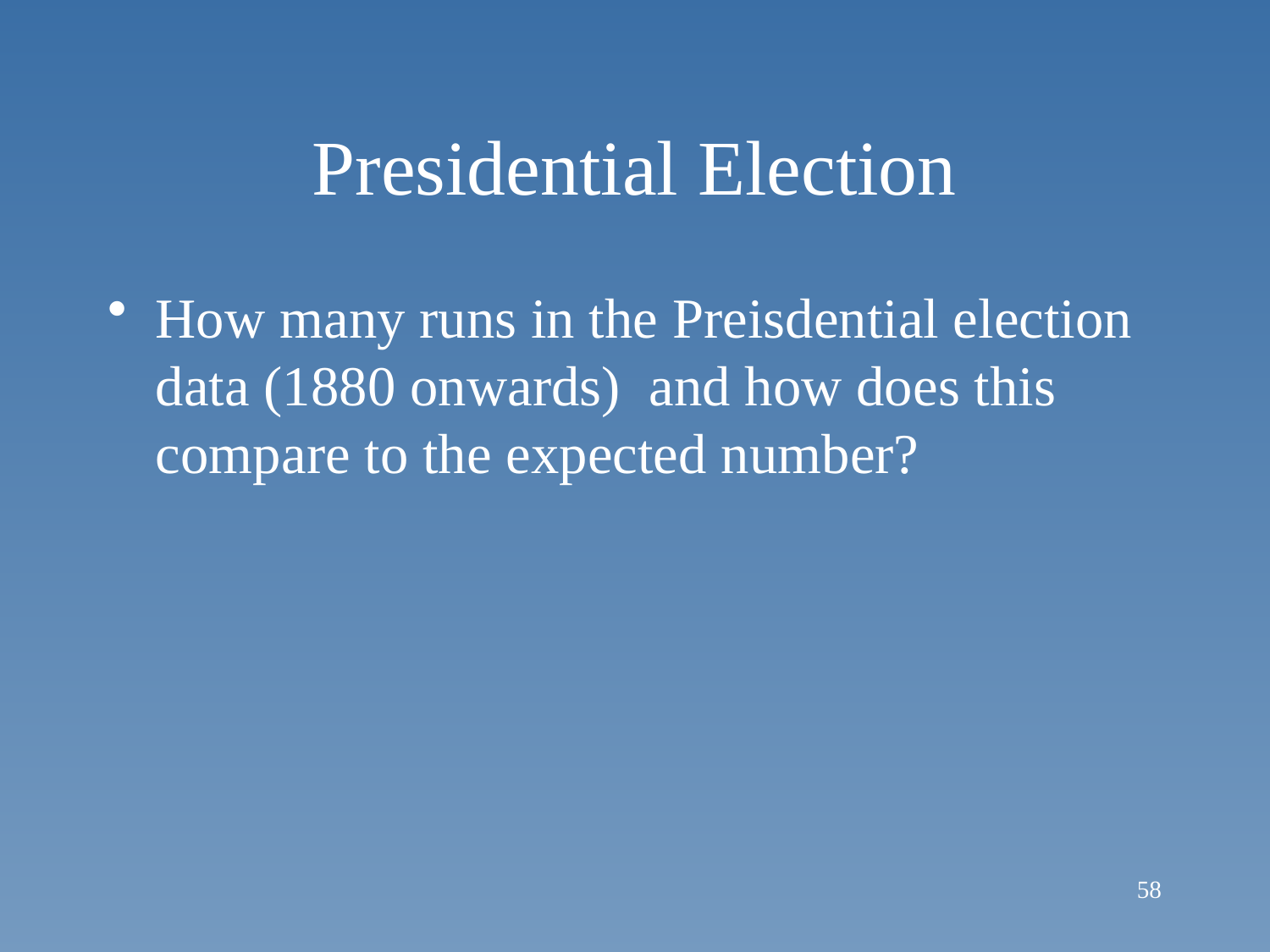

# Presidential Election
How many runs in the Preisdential election data (1880 onwards)  and how does this compare to the expected number?
58